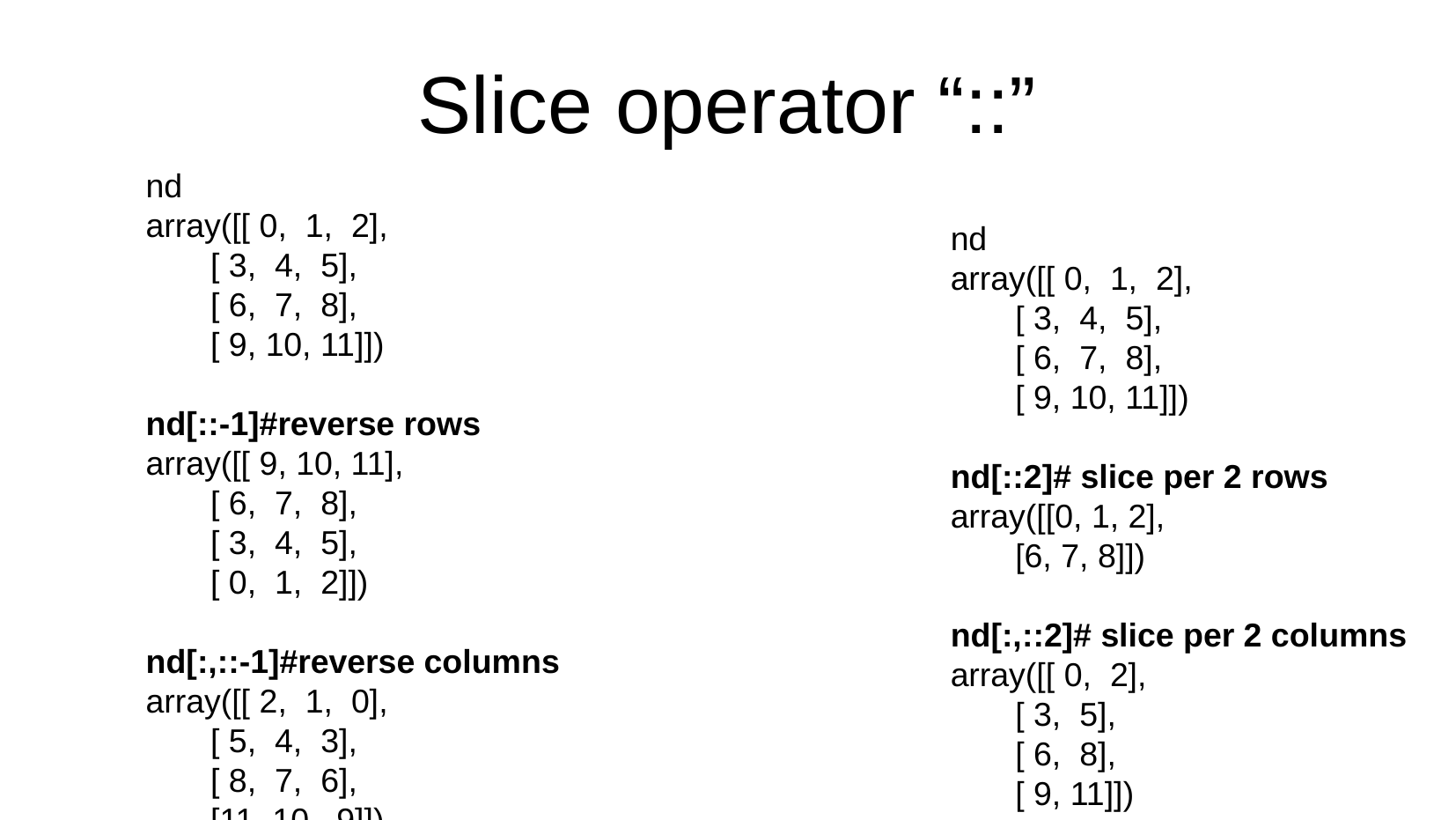

Slice operator “::”
nd
array([[ 0,  1,  2],
       [ 3,  4,  5],
       [ 6,  7,  8],
       [ 9, 10, 11]])

nd[::-1]#reverse rows
array([[ 9, 10, 11],
       [ 6,  7,  8],
       [ 3,  4,  5],
       [ 0,  1,  2]])

nd[:,::-1]#reverse columns
array([[ 2,  1,  0],
       [ 5,  4,  3],
       [ 8,  7,  6],
       [11, 10,  9]])
nd
array([[ 0,  1,  2],
       [ 3,  4,  5],
       [ 6,  7,  8],
       [ 9, 10, 11]])

nd[::2]# slice per 2 rows
array([[0, 1, 2],
       [6, 7, 8]])

nd[:,::2]# slice per 2 columns
array([[ 0,  2],
       [ 3,  5],
       [ 6,  8],
       [ 9, 11]])